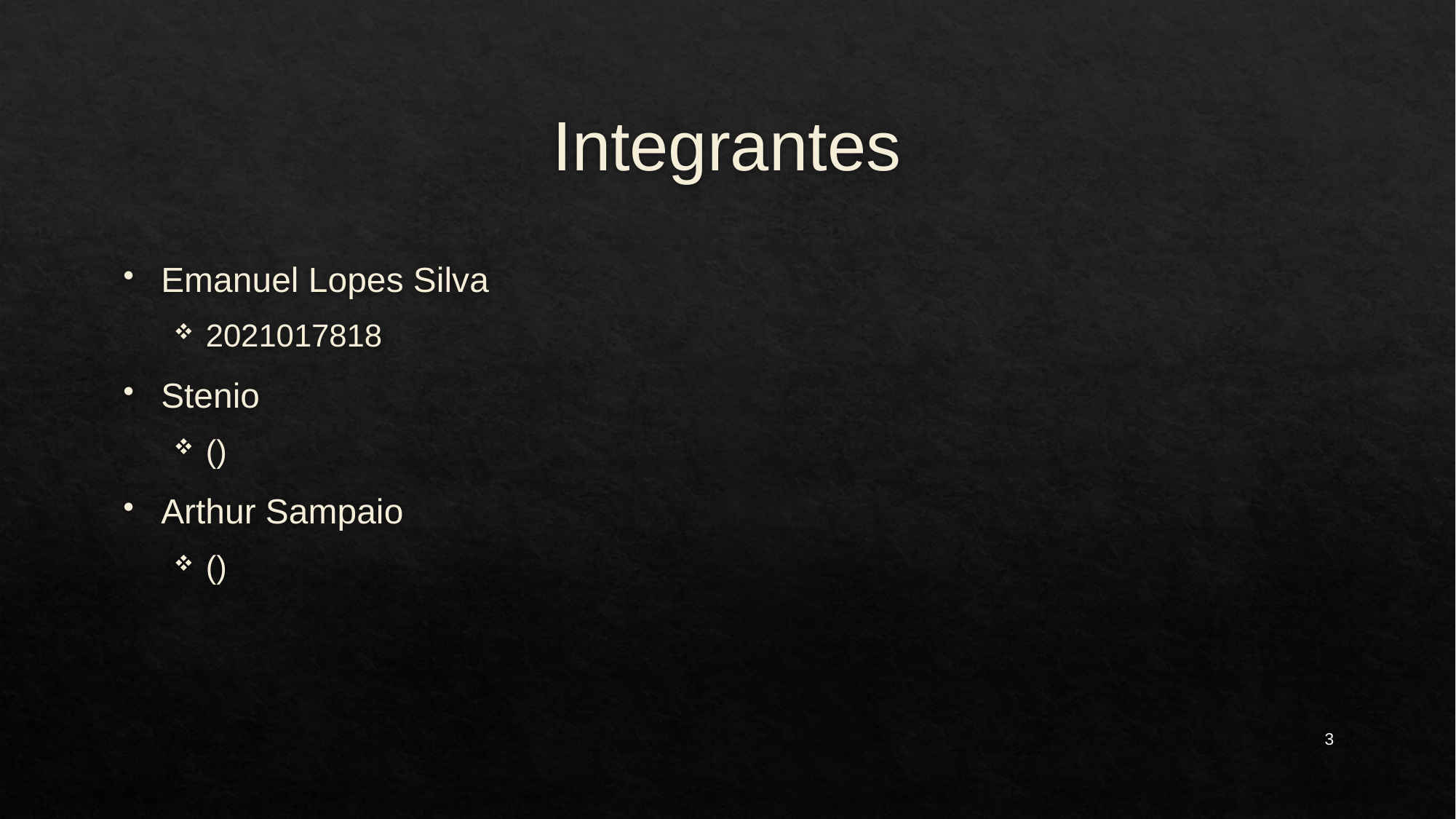

# Integrantes
Emanuel Lopes Silva
2021017818
Stenio
()
Arthur Sampaio
()
3